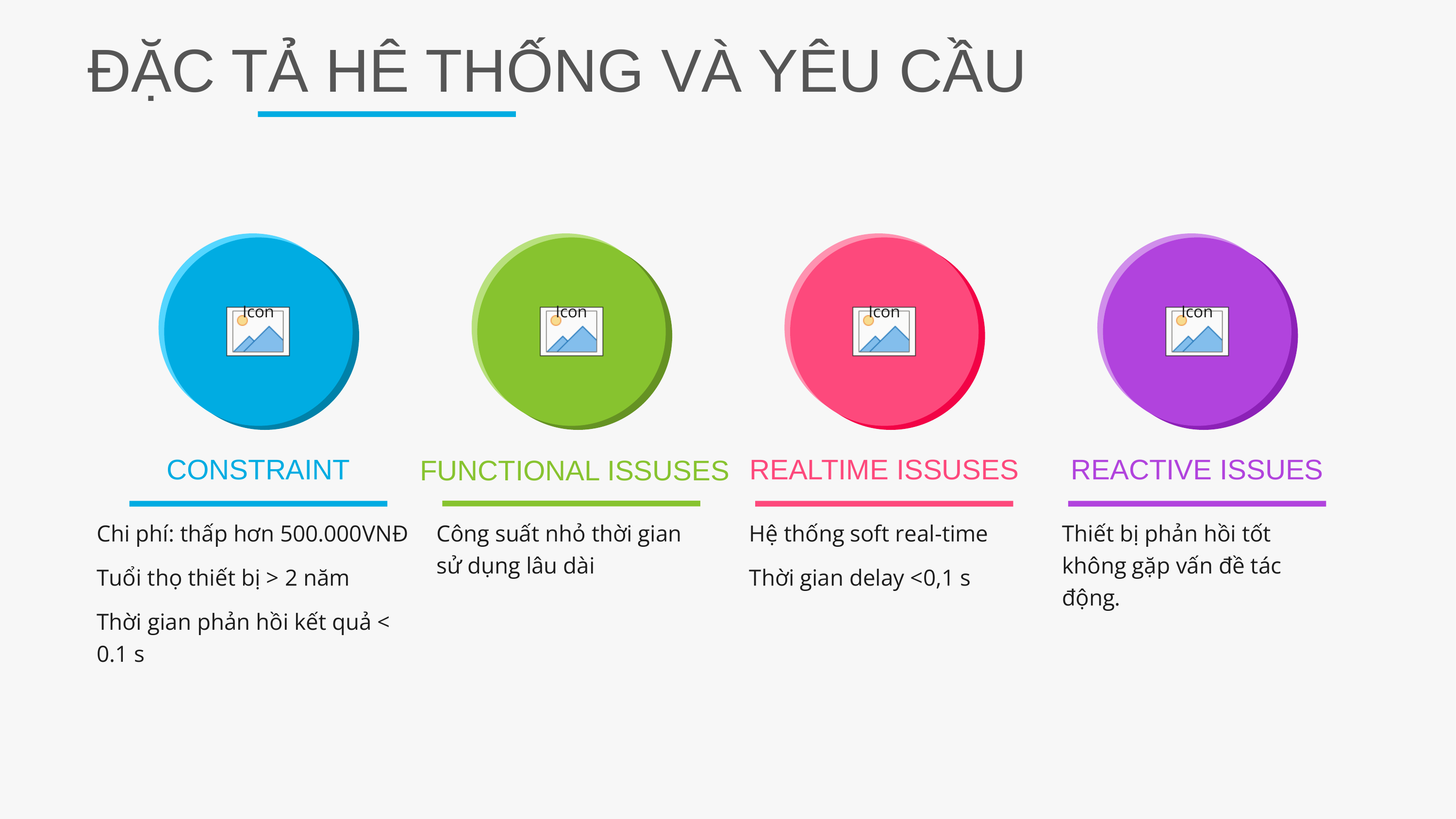

# ĐẶC TẢ HÊ THỐNG VÀ YÊU CẦU

CONSTRAINT
REALTIME ISSUSES
REACTIVE ISSUES
FUNCTIONAL ISSUSES
Công suất nhỏ thời gian sử dụng lâu dài

Chi phí: thấp hơn 500.000VNĐ
Tuổi thọ thiết bị > 2 năm
Thời gian phản hồi kết quả < 0.1 s
Hệ thống soft real-time
Thời gian delay <0,1 s
Thiết bị phản hồi tốt không gặp vấn đề tác động.